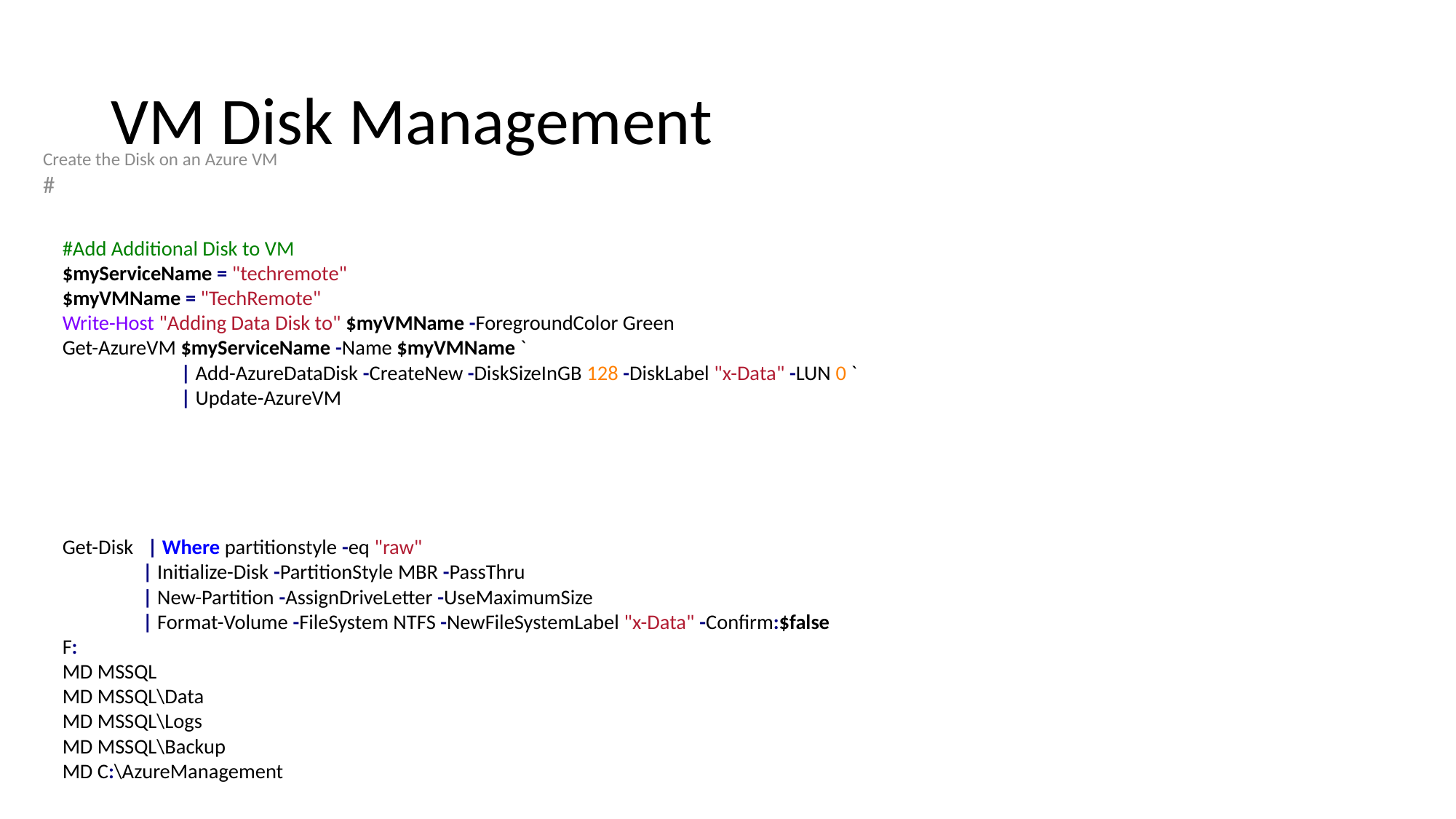

# VM Disk Management
Create the Disk on an Azure VM
#

Format and Initialize Disk; Create Folders
#Add Additional Disk to VM
$myServiceName = "techremote"
$myVMName = "TechRemote"
Write-Host "Adding Data Disk to" $myVMName -ForegroundColor Green
Get-AzureVM $myServiceName -Name $myVMName `
	  | Add-AzureDataDisk -CreateNew -DiskSizeInGB 128 -DiskLabel "x-Data" -LUN 0 `
	  | Update-AzureVM
Get-Disk   | Where partitionstyle -eq "raw"
                 | Initialize-Disk -PartitionStyle MBR -PassThru
                 | New-Partition -AssignDriveLetter -UseMaximumSize
                 | Format-Volume -FileSystem NTFS -NewFileSystemLabel "x-Data" -Confirm:$false
F:
MD MSSQL
MD MSSQL\Data
MD MSSQL\Logs
MD MSSQL\Backup
MD C:\AzureManagement